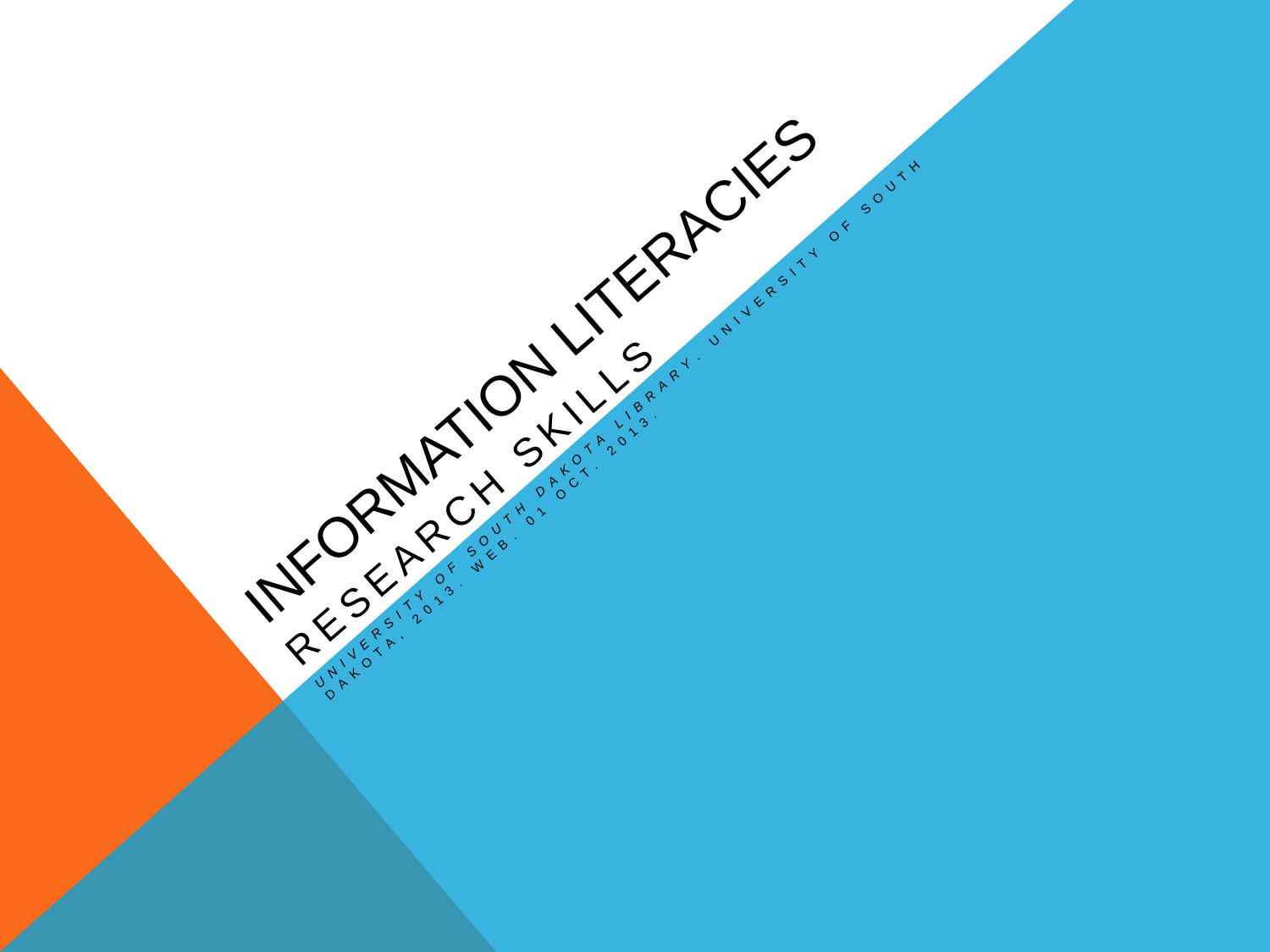

# Information Literacies
Research Skills
University of South Dakota Library. University of South Dakota, 2013. Web. 01 Oct. 2013.